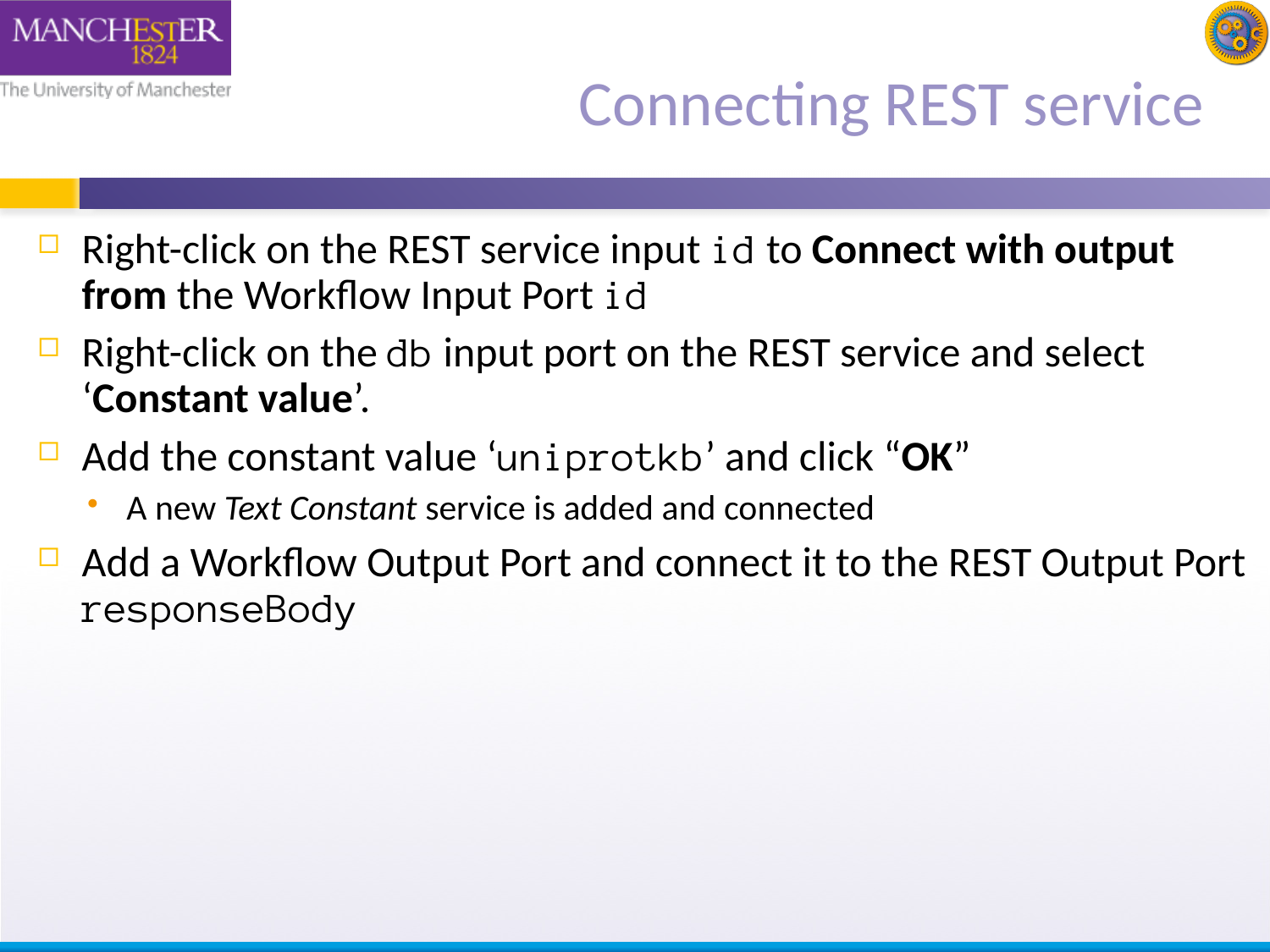

# Connecting REST service
Right-click on the REST service input id to Connect with output from the Workflow Input Port id
Right-click on the db input port on the REST service and select ‘Constant value’.
Add the constant value ‘uniprotkb’ and click “OK”
A new Text Constant service is added and connected
Add a Workflow Output Port and connect it to the REST Output Port responseBody